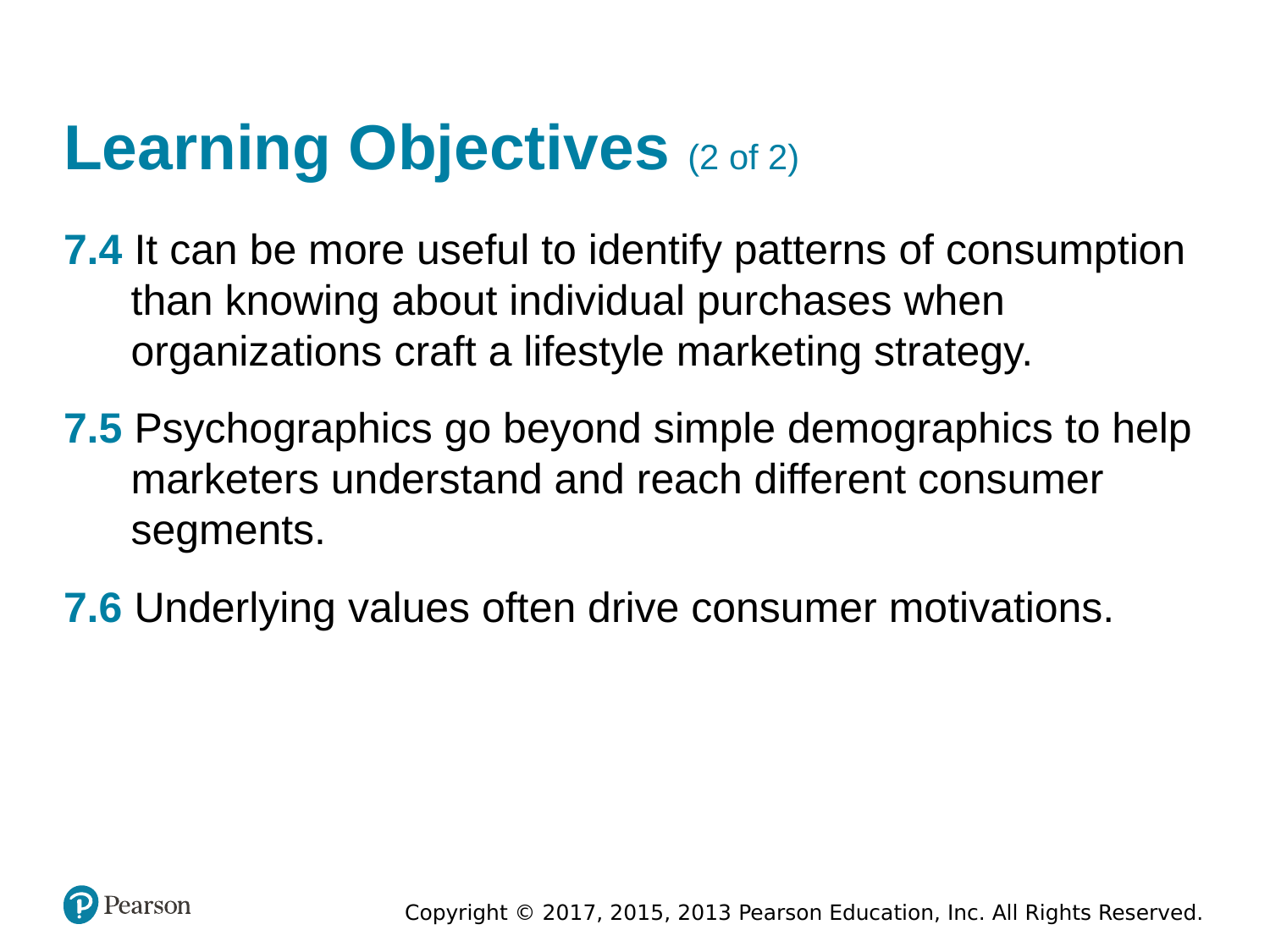

# Learning Objectives (2 of 2)
7.4 It can be more useful to identify patterns of consumption than knowing about individual purchases when organizations craft a lifestyle marketing strategy.
7.5 Psychographics go beyond simple demographics to help marketers understand and reach different consumer segments.
7.6 Underlying values often drive consumer motivations.